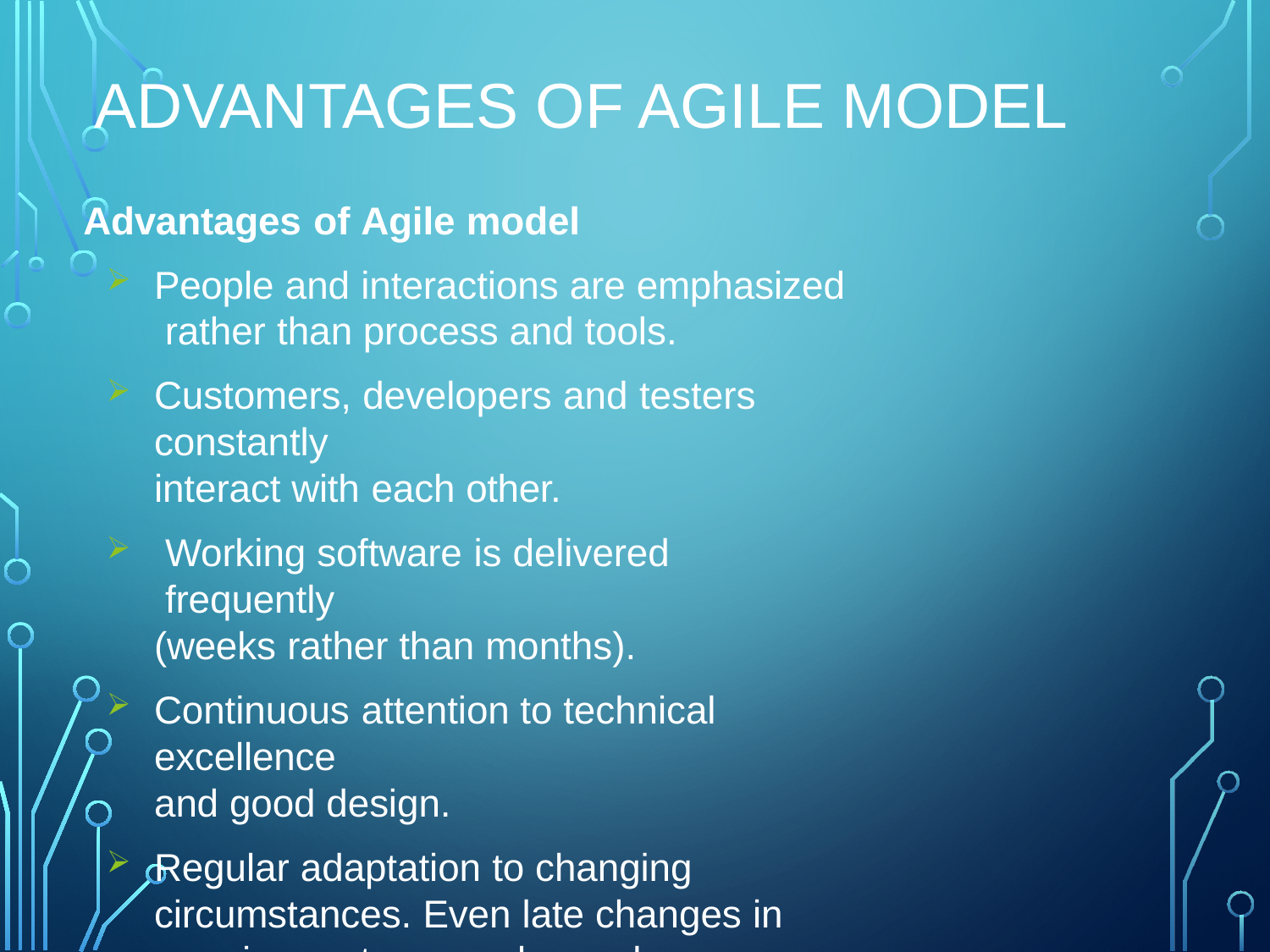

# Advantages of agile model
Advantages of Agile model
People and interactions are emphasized  rather than process and tools.
Customers, developers and testers constantly
interact with each other.
Working software is delivered frequently
(weeks rather than months).
Continuous attention to technical excellence
and good design.
Regular adaptation to changing  circumstances. Even late changes in  requirements are welcomed.